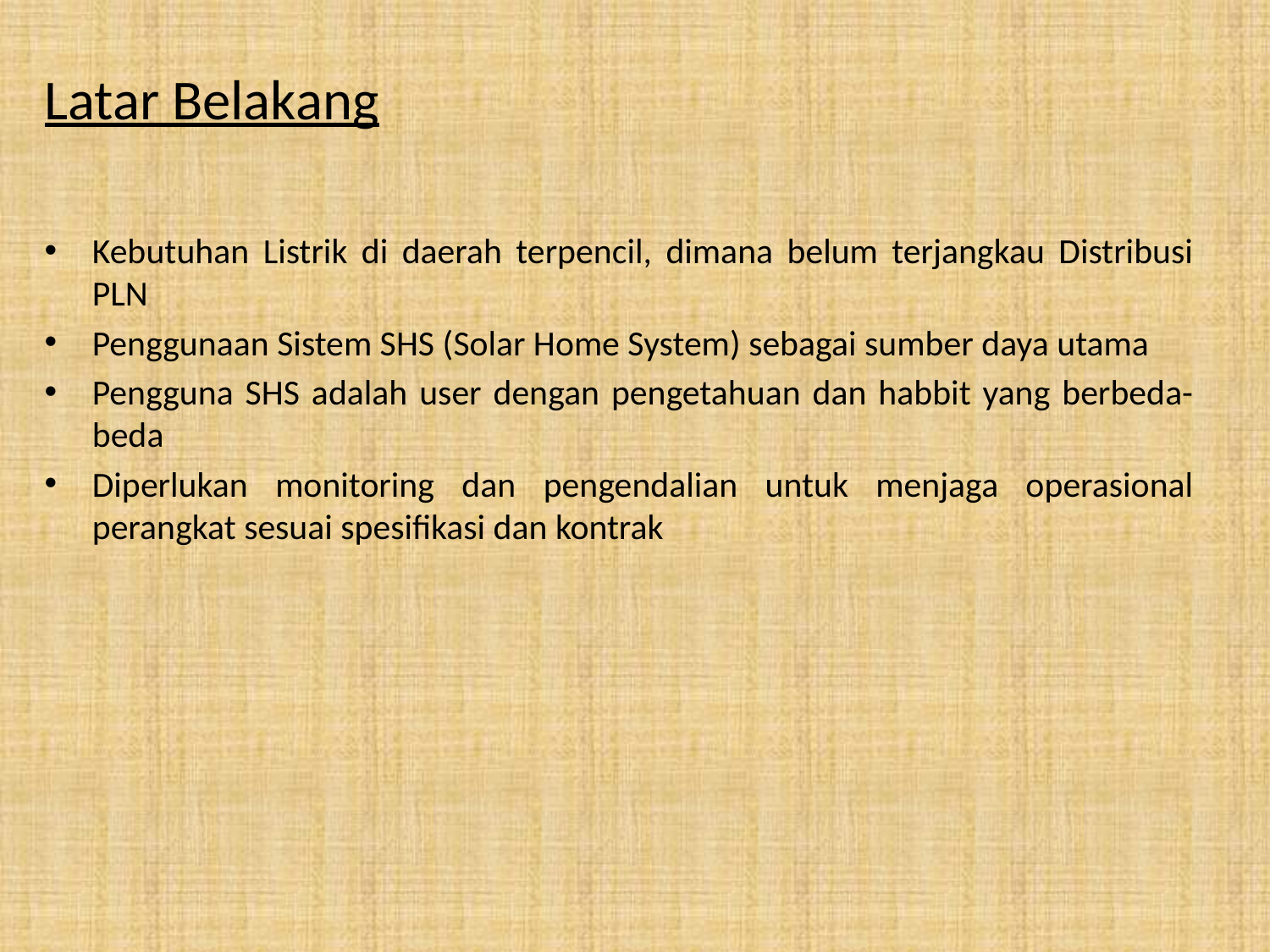

# Latar Belakang
Kebutuhan Listrik di daerah terpencil, dimana belum terjangkau Distribusi PLN
Penggunaan Sistem SHS (Solar Home System) sebagai sumber daya utama
Pengguna SHS adalah user dengan pengetahuan dan habbit yang berbeda-beda
Diperlukan monitoring dan pengendalian untuk menjaga operasional perangkat sesuai spesifikasi dan kontrak